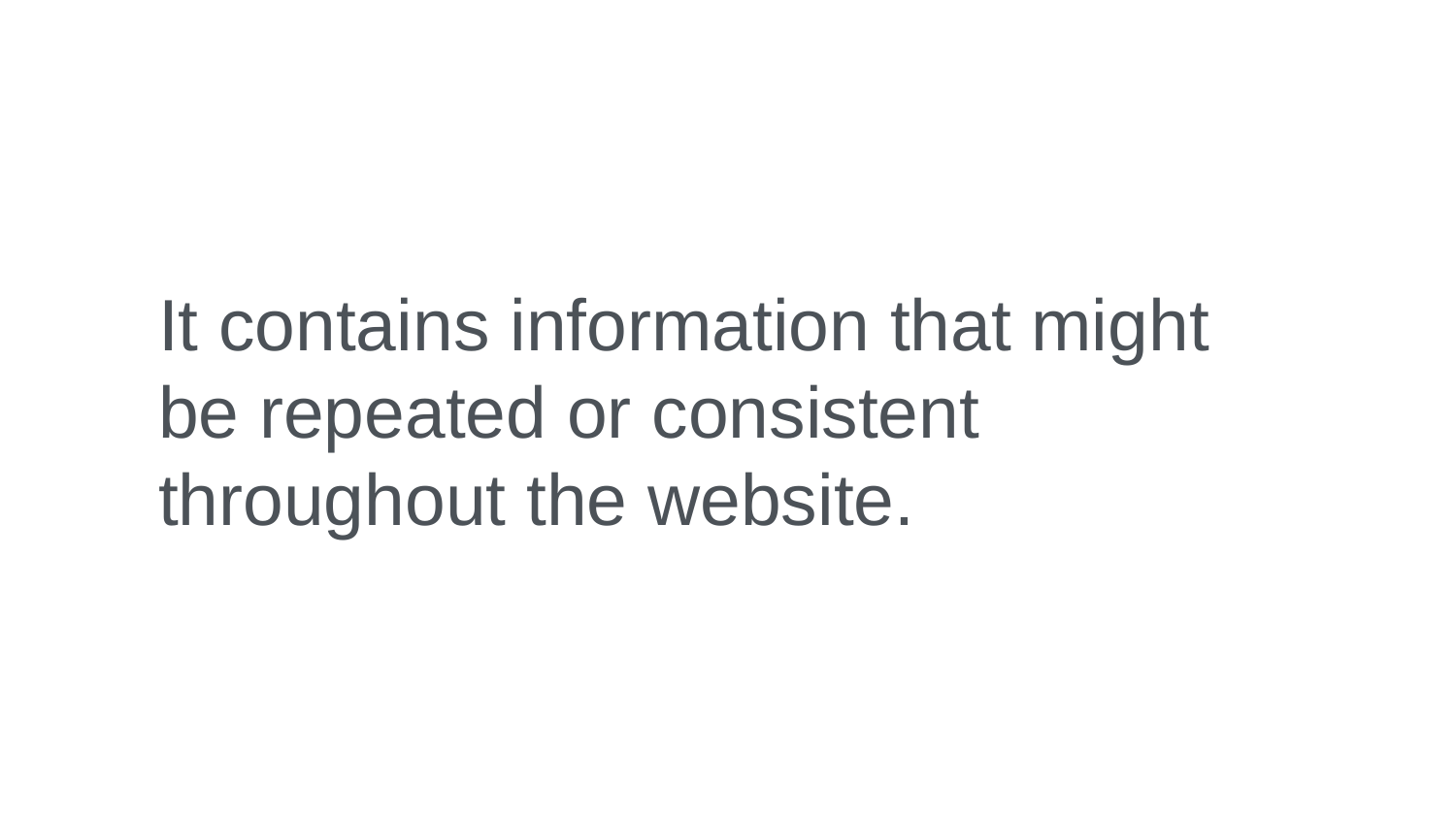

It contains information that might be repeated or consistent throughout the website.